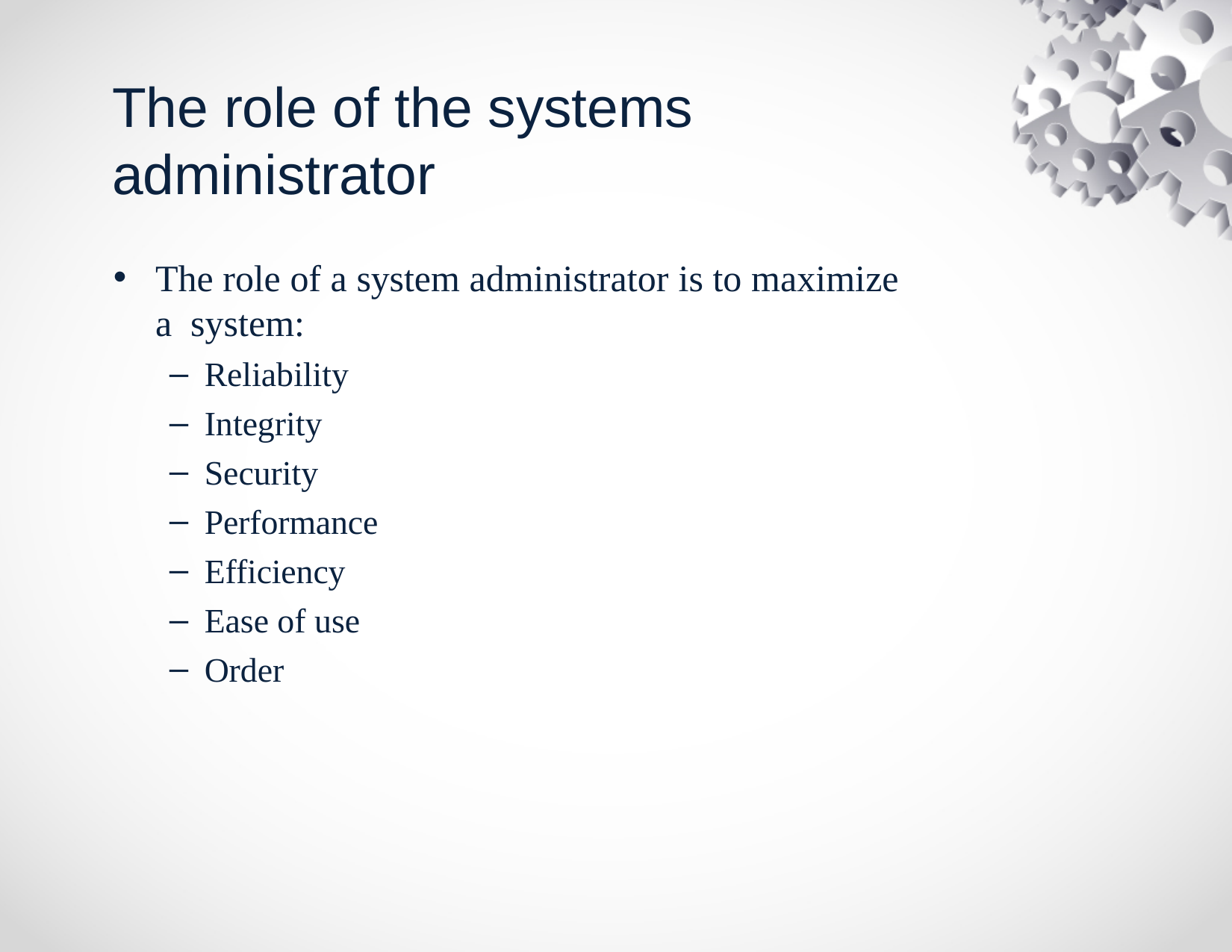

# The role of the systems administrator
The role of a system administrator is to maximize a  system:
Reliability
Integrity
Security
Performance
Efficiency
Ease of use
Order